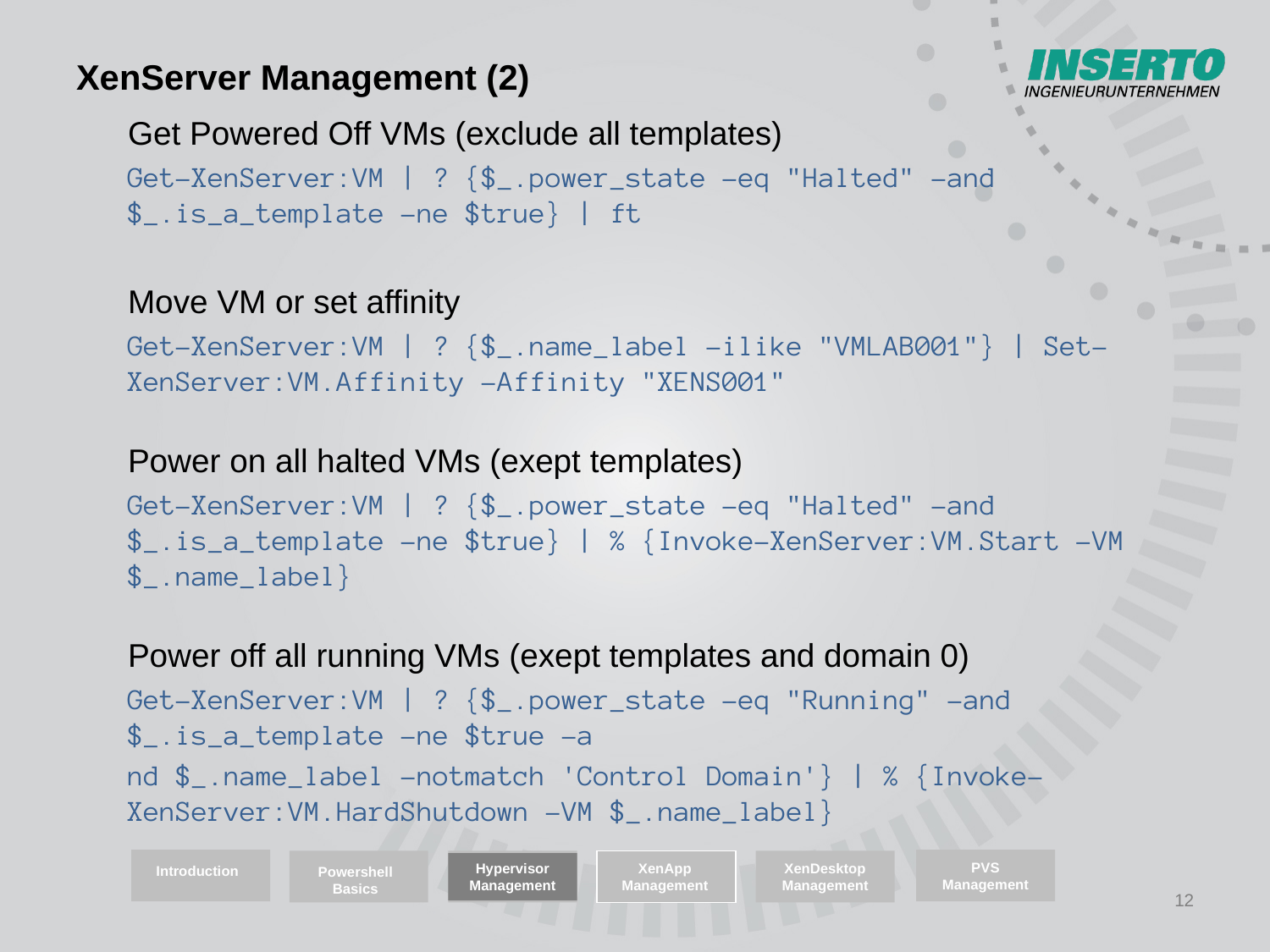

# XenServer Management (2)
Get Powered Off VMs (exclude all templates)
Get-XenServer:VM | ? {$_.power_state -eq "Halted" -and $_.is_a_template -ne $true} | ft

Move VM or set affinity
Get-XenServer:VM | ? {$_.name_label -ilike "VMLAB001"} | Set-XenServer:VM.Affinity -Affinity "XENS001"

Power on all halted VMs (exept templates)
Get-XenServer:VM | ? {$_.power_state -eq "Halted" -and $_.is_a_template -ne $true} | % {Invoke-XenServer:VM.Start -VM $_.name_label}

Power off all running VMs (exept templates and domain 0)
Get-XenServer:VM | ? {$_.power_state -eq "Running" -and $_.is_a_template -ne $true -a
nd $_.name_label -notmatch 'Control Domain'} | % {Invoke-XenServer:VM.HardShutdown -VM $_.name_label}

PVS Management
Hypervisor
Management
XenDesktop Management

XenApp Management
Introduction
Powershell Basics
12